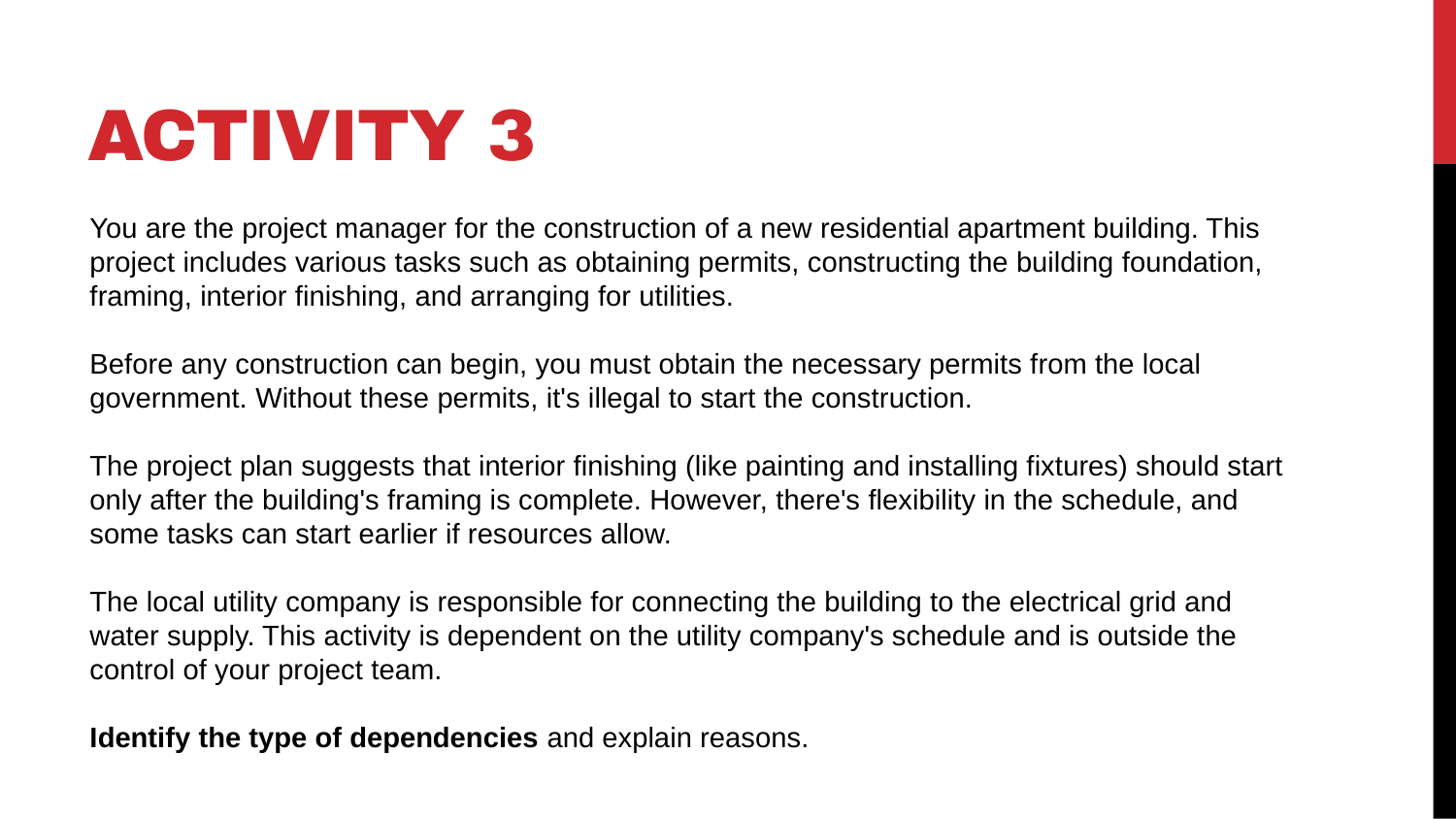

# Activity 3
You are the project manager for the construction of a new residential apartment building. This project includes various tasks such as obtaining permits, constructing the building foundation, framing, interior finishing, and arranging for utilities.

Before any construction can begin, you must obtain the necessary permits from the local government. Without these permits, it's illegal to start the construction.

The project plan suggests that interior finishing (like painting and installing fixtures) should start only after the building's framing is complete. However, there's flexibility in the schedule, and some tasks can start earlier if resources allow.

The local utility company is responsible for connecting the building to the electrical grid and water supply. This activity is dependent on the utility company's schedule and is outside the control of your project team.

Identify the type of dependencies and explain reasons.